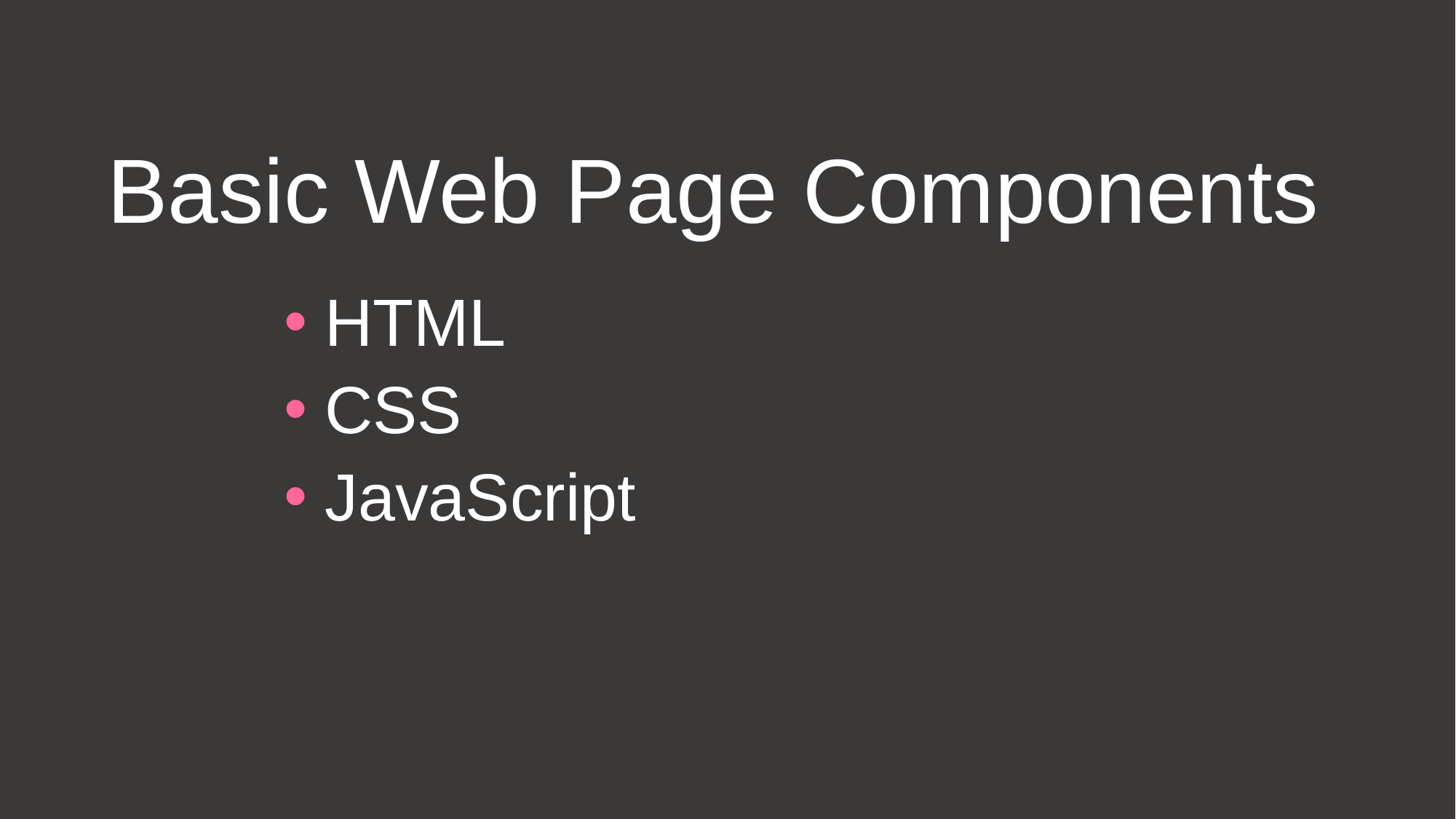

# Basic Web Page Components
HTML
CSS
JavaScript